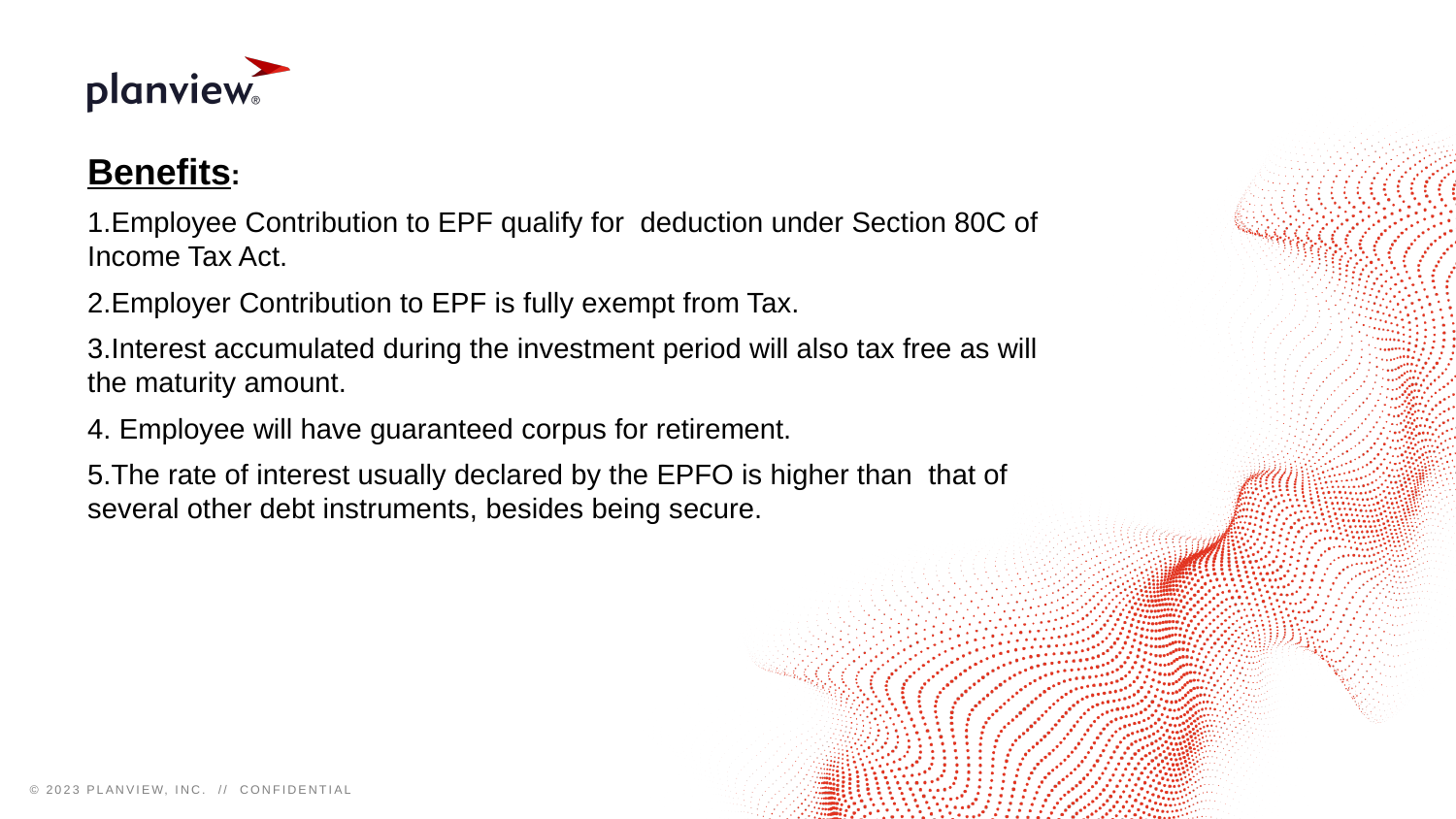

Benefits:
1.Employee Contribution to EPF qualify for  deduction under Section 80C of Income Tax Act.
2.Employer Contribution to EPF is fully exempt from Tax.
3.Interest accumulated during the investment period will also tax free as will the maturity amount.
4. Employee will have guaranteed corpus for retirement.
5.The rate of interest usually declared by the EPFO is higher than  that of several other debt instruments, besides being secure.